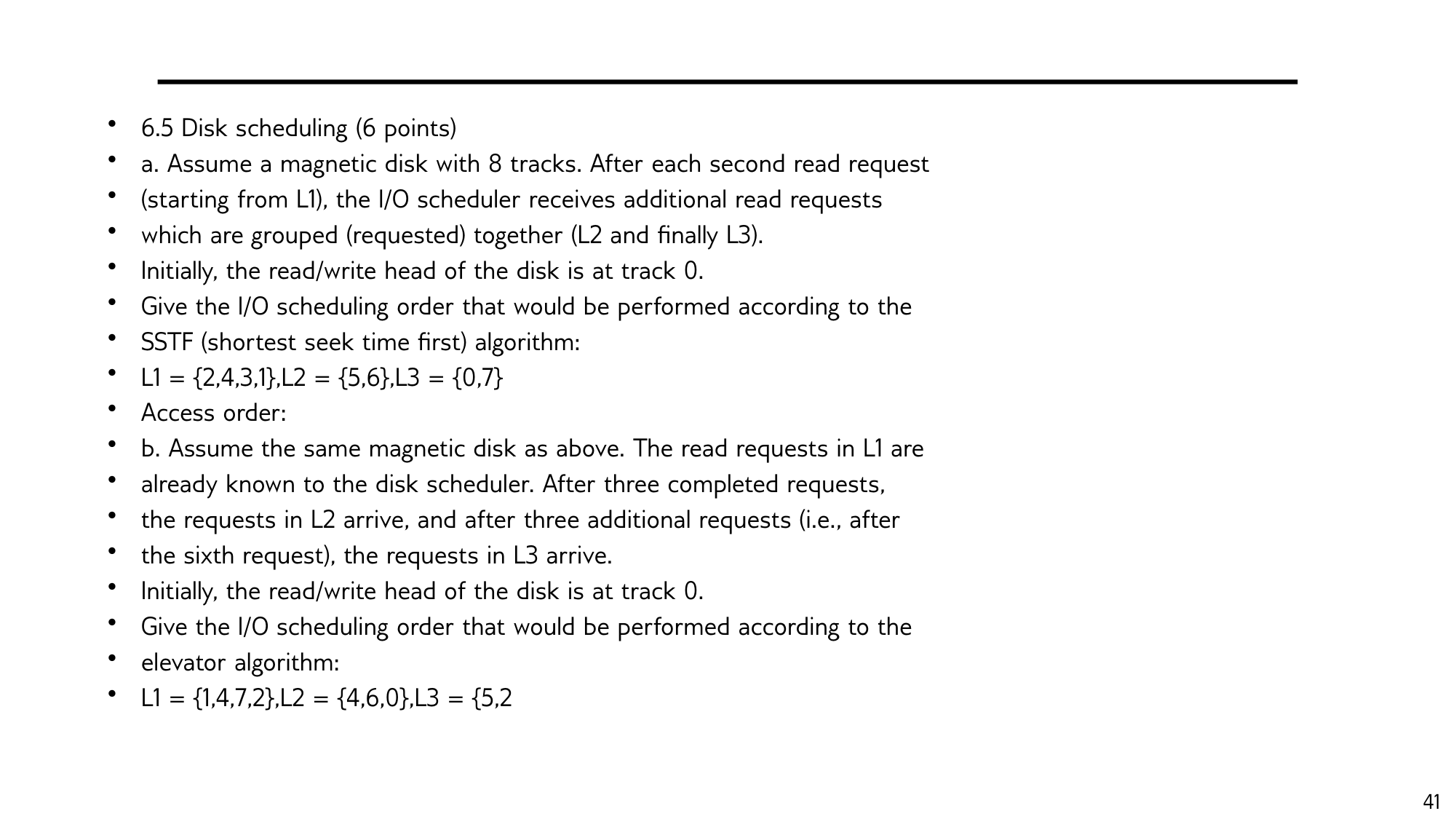

#
6.5 Disk scheduling (6 points)
a. Assume a magnetic disk with 8 tracks. After each second read request
(starting from L1), the I/O scheduler receives additional read requests
which are grouped (requested) together (L2 and finally L3).
Initially, the read/write head of the disk is at track 0.
Give the I/O scheduling order that would be performed according to the
SSTF (shortest seek time first) algorithm:
L1 = {2,4,3,1},L2 = {5,6},L3 = {0,7}
Access order:
b. Assume the same magnetic disk as above. The read requests in L1 are
already known to the disk scheduler. After three completed requests,
the requests in L2 arrive, and after three additional requests (i.e., after
the sixth request), the requests in L3 arrive.
Initially, the read/write head of the disk is at track 0.
Give the I/O scheduling order that would be performed according to the
elevator algorithm:
L1 = {1,4,7,2},L2 = {4,6,0},L3 = {5,2